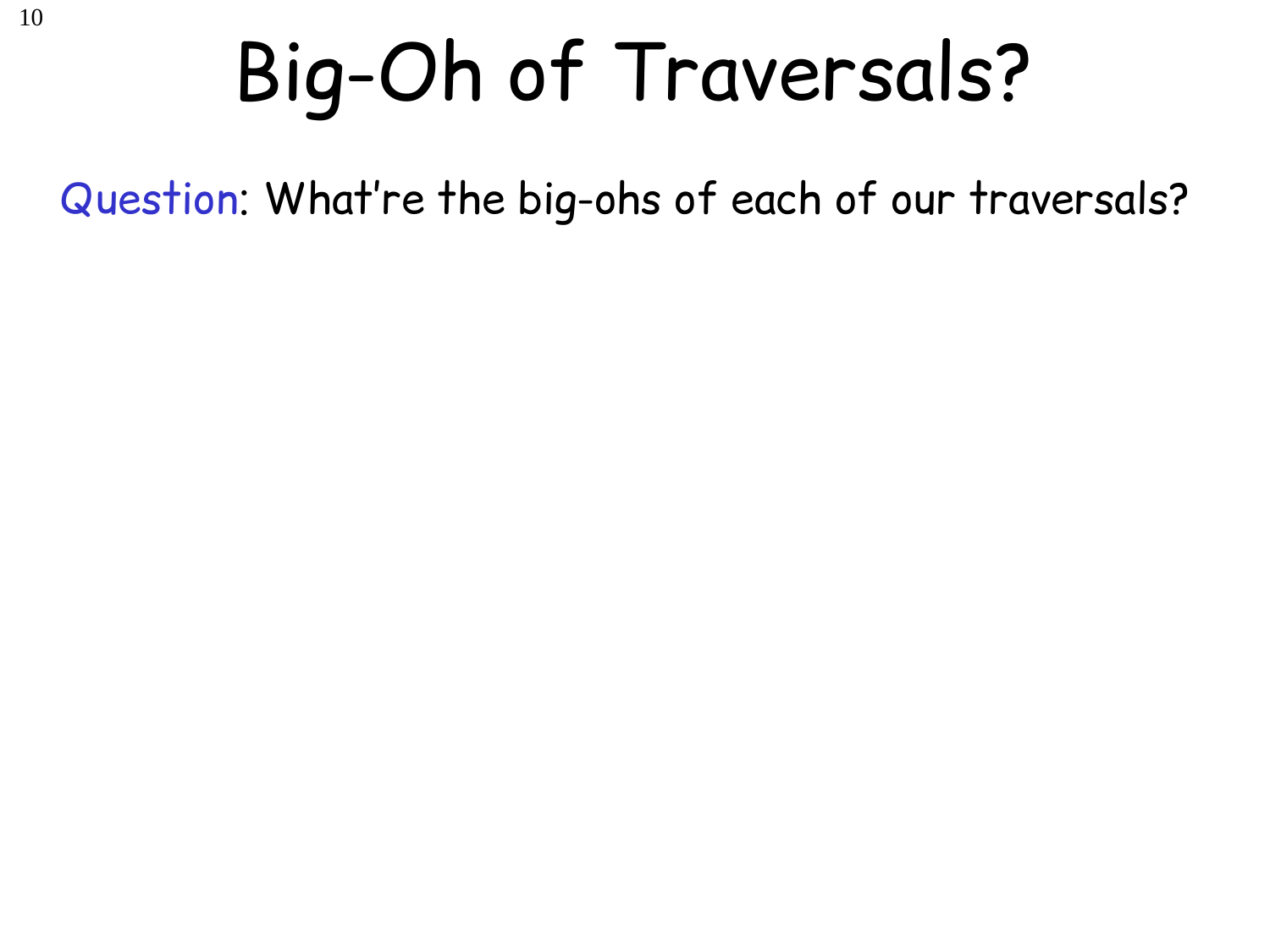

# Big-Oh of Traversals?
10
Question: What’re the big-ohs of each of our traversals?

Answer: Well, since a traversal must visit each node
              exactly once…
               and since there are n nodes in a tree…
               the big-oh for any of the traversals is…
O(n)